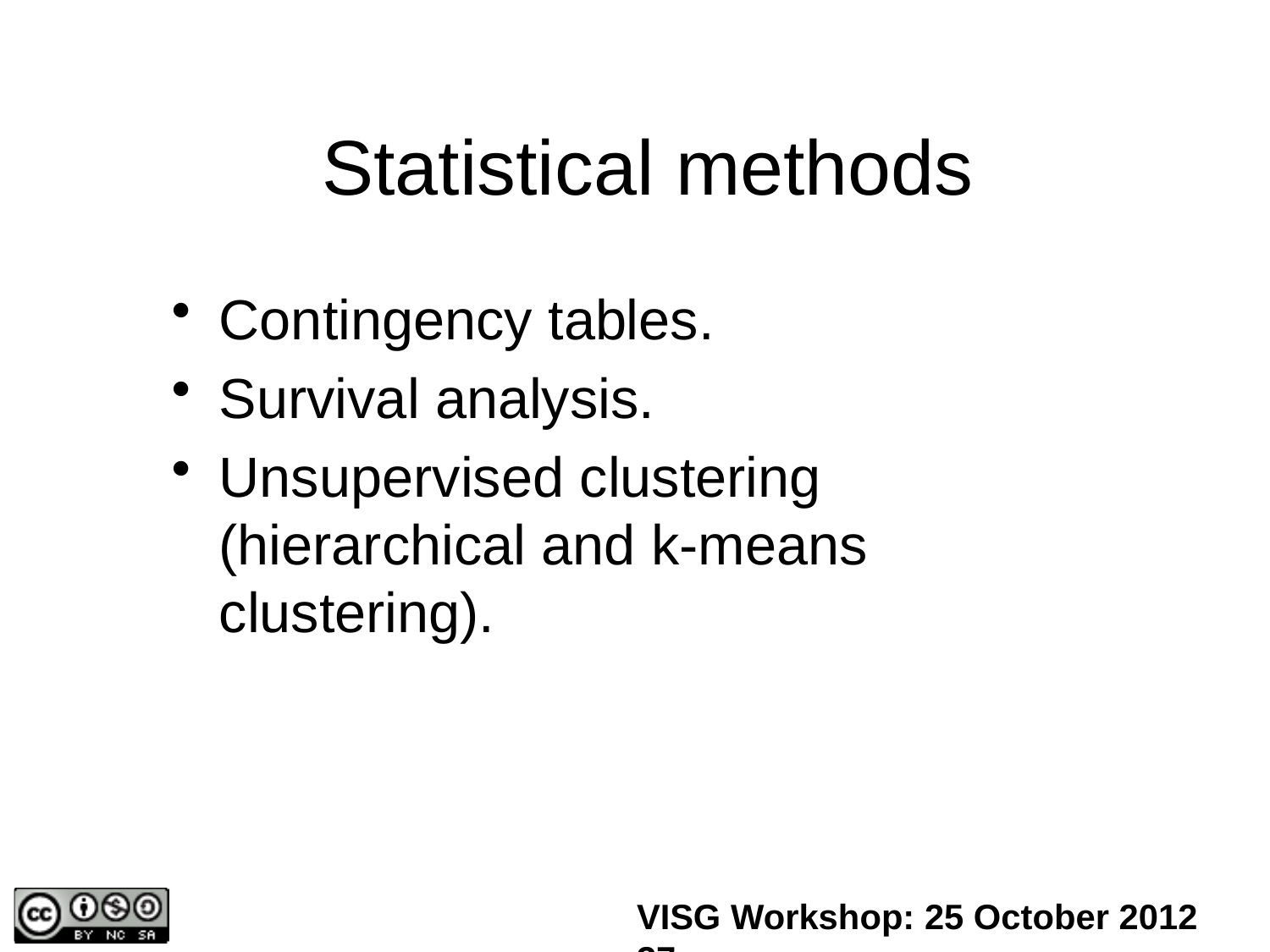

# Statistical methods
Contingency tables.
Survival analysis.
Unsupervised clustering (hierarchical and k-means clustering).